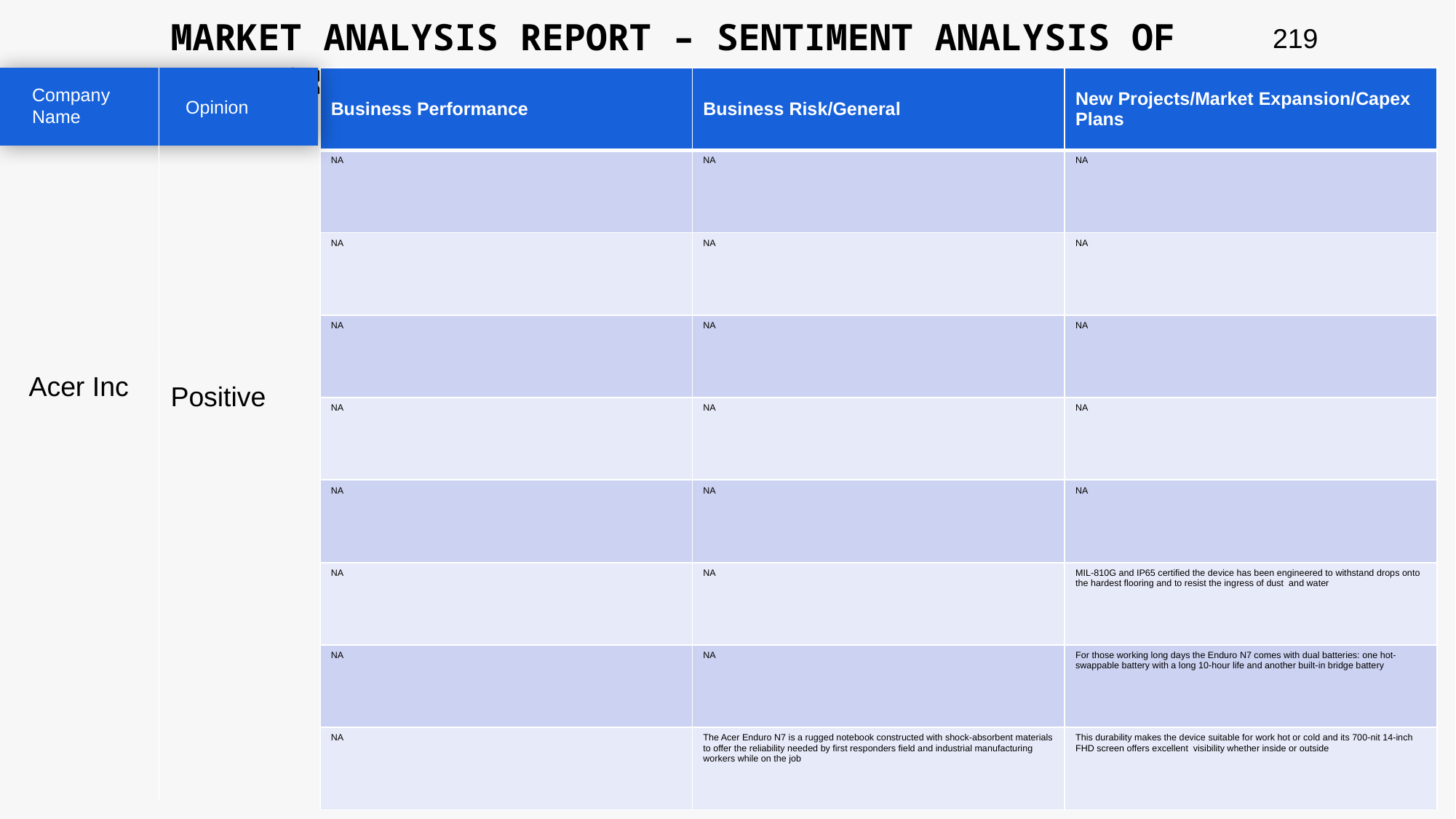

MARKET ANALYSIS REPORT – SENTIMENT ANALYSIS OF PEER GROUP
219

| Business Performance | Business Risk/General | New Projects/Market Expansion/Capex Plans |
| --- | --- | --- |
| NA | NA | NA |
| NA | NA | NA |
| NA | NA | NA |
| NA | NA | NA |
| NA | NA | NA |
| NA | NA | MIL-810G and IP65 certified the device has been engineered to withstand drops onto the hardest flooring and to resist the ingress of dust and water |
| NA | NA | For those working long days the Enduro N7 comes with dual batteries: one hot-swappable battery with a long 10-hour life and another built-in bridge battery |
| NA | The Acer Enduro N7 is a rugged notebook constructed with shock-absorbent materials to offer the reliability needed by first responders field and industrial manufacturing workers while on the job | This durability makes the device suitable for work hot or cold and its 700-nit 14-inch FHD screen offers excellent visibility whether inside or outside |
Company Name
Opinion
Acer Inc
Positive